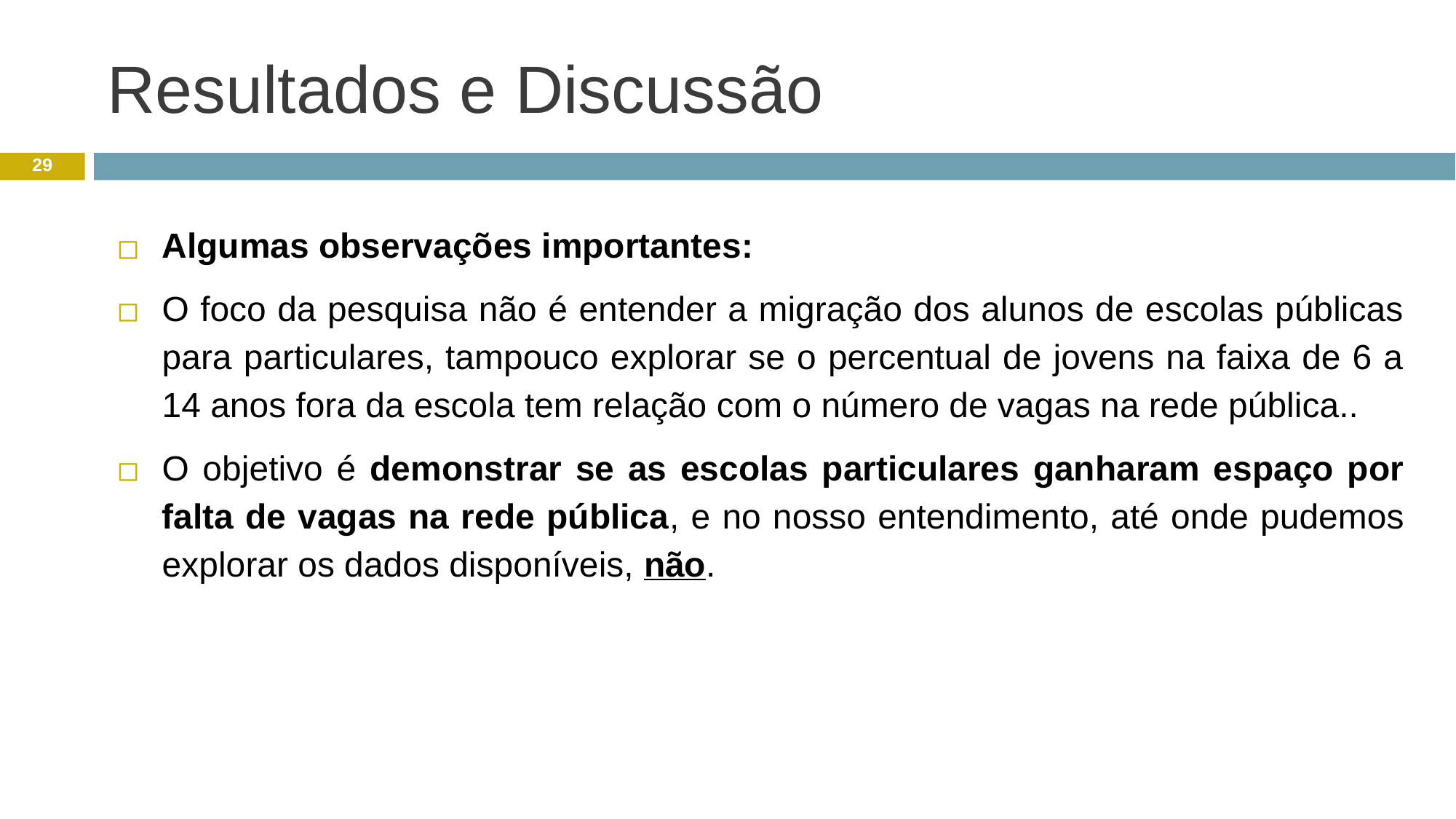

# Resultados e Discussão
29
Algumas observações importantes:
O foco da pesquisa não é entender a migração dos alunos de escolas públicas para particulares, tampouco explorar se o percentual de jovens na faixa de 6 a 14 anos fora da escola tem relação com o número de vagas na rede pública..
O objetivo é demonstrar se as escolas particulares ganharam espaço por falta de vagas na rede pública, e no nosso entendimento, até onde pudemos explorar os dados disponíveis, não.